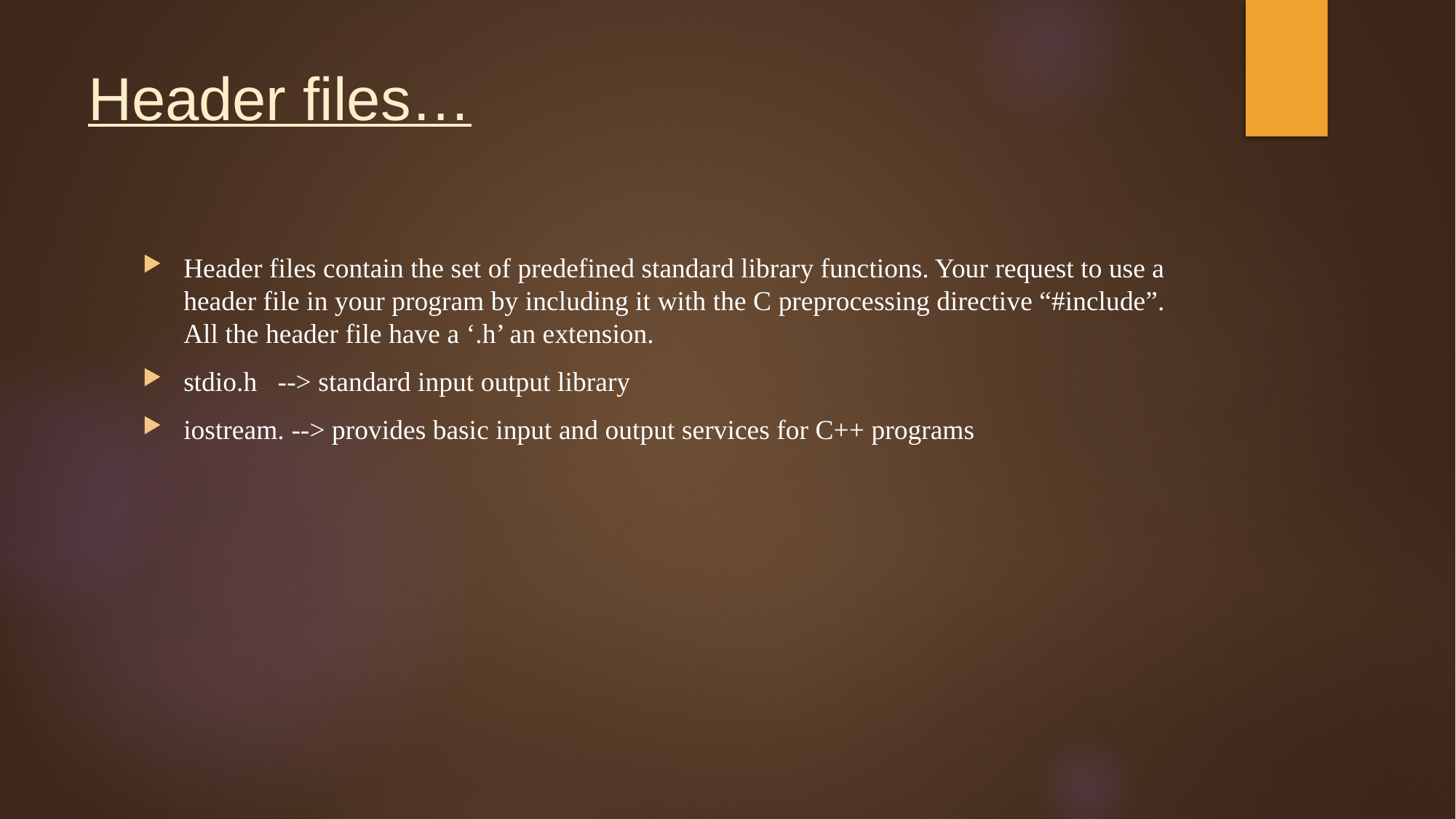

# Header files…
Header files contain the set of predefined standard library functions. Your request to use a header file in your program by including it with the C preprocessing directive “#include”. All the header file have a ‘.h’ an extension.
stdio.h   --> standard input output library
iostream. --> provides basic input and output services for C++ programs